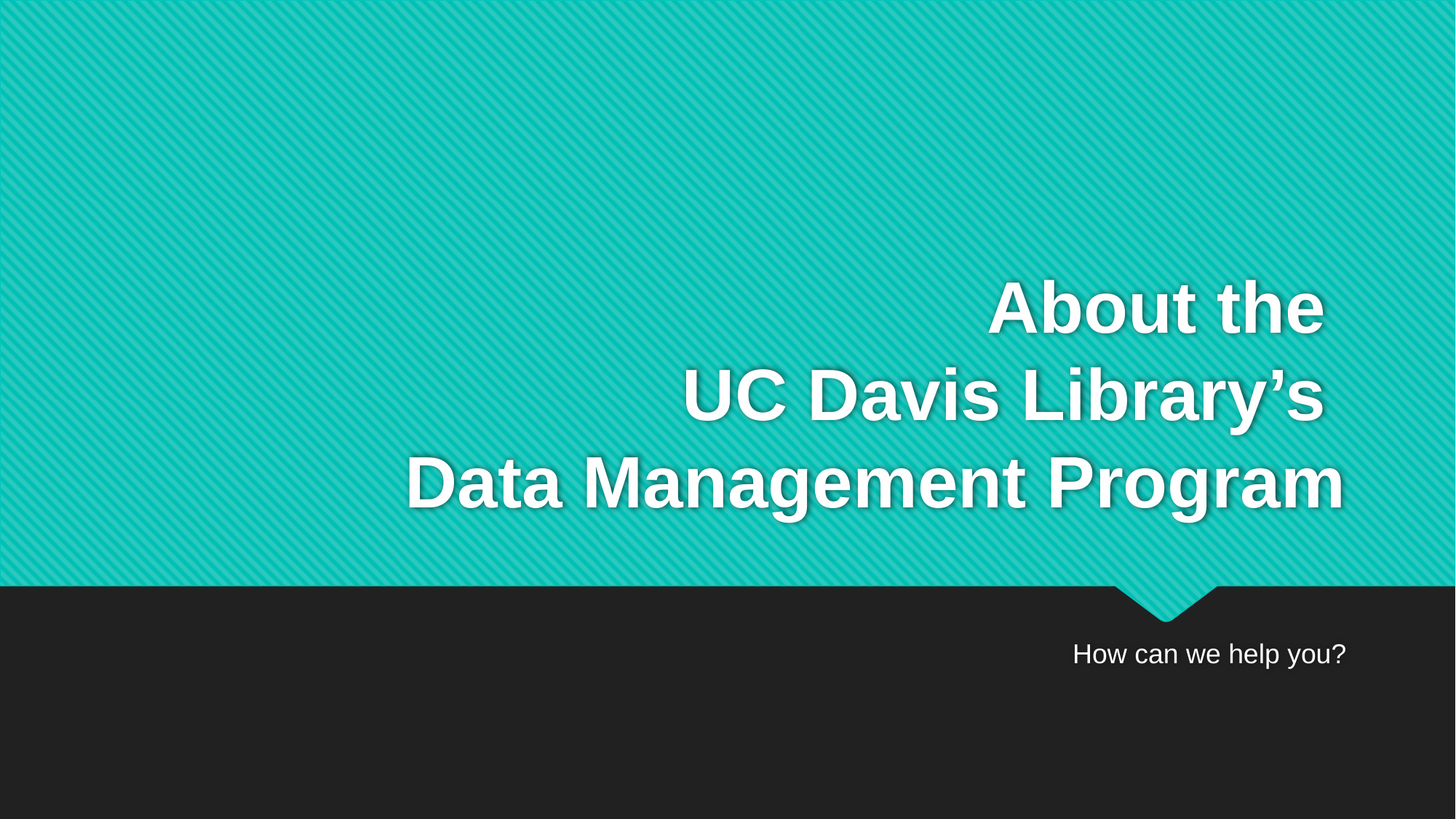

# About the UC Davis Library’s Data Management Program
How can we help you?